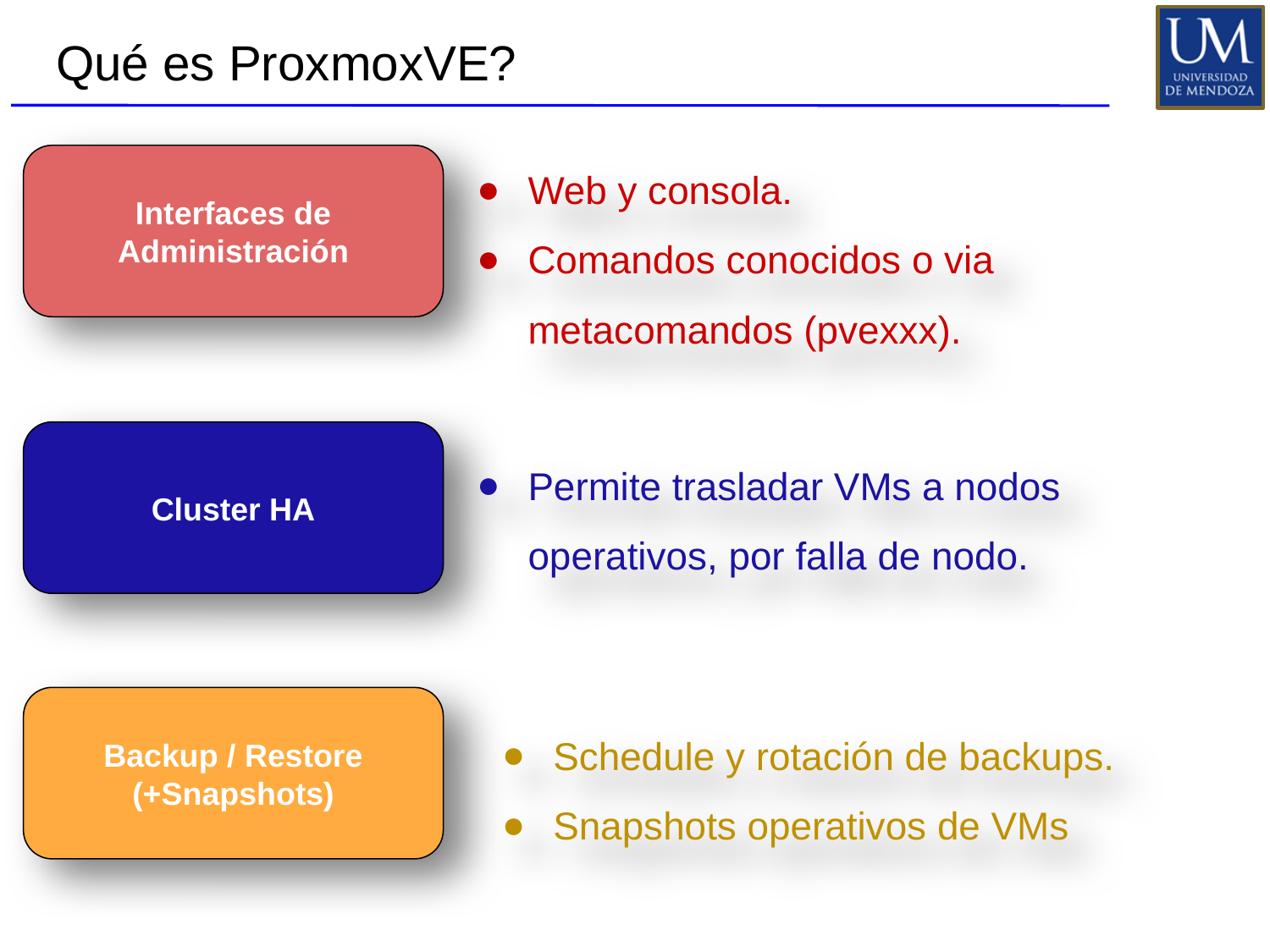

# Qué es ProxmoxVE?
Web y consola.
Comandos conocidos o via metacomandos (pvexxx).
Interfaces de Administración
Permite trasladar VMs a nodos operativos, por falla de nodo.
Cluster HA
Schedule y rotación de backups.
Snapshots operativos de VMs
Backup / Restore
(+Snapshots)